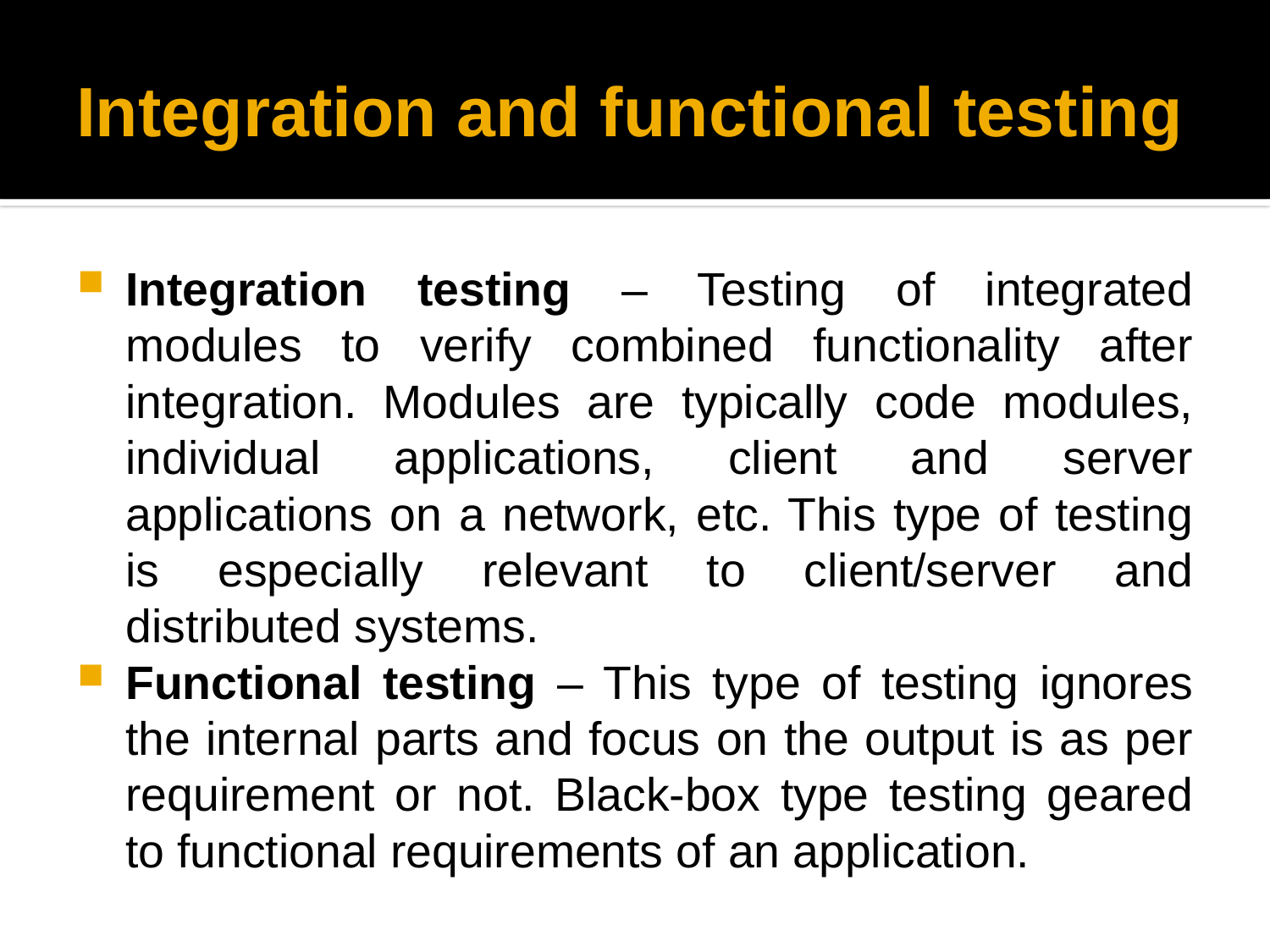

# Integration and functional testing
Integration testing – Testing of integrated modules to verify combined functionality after integration. Modules are typically code modules, individual applications, client and server applications on a network, etc. This type of testing is especially relevant to client/server and distributed systems.
Functional testing – This type of testing ignores the internal parts and focus on the output is as per requirement or not. Black-box type testing geared to functional requirements of an application.